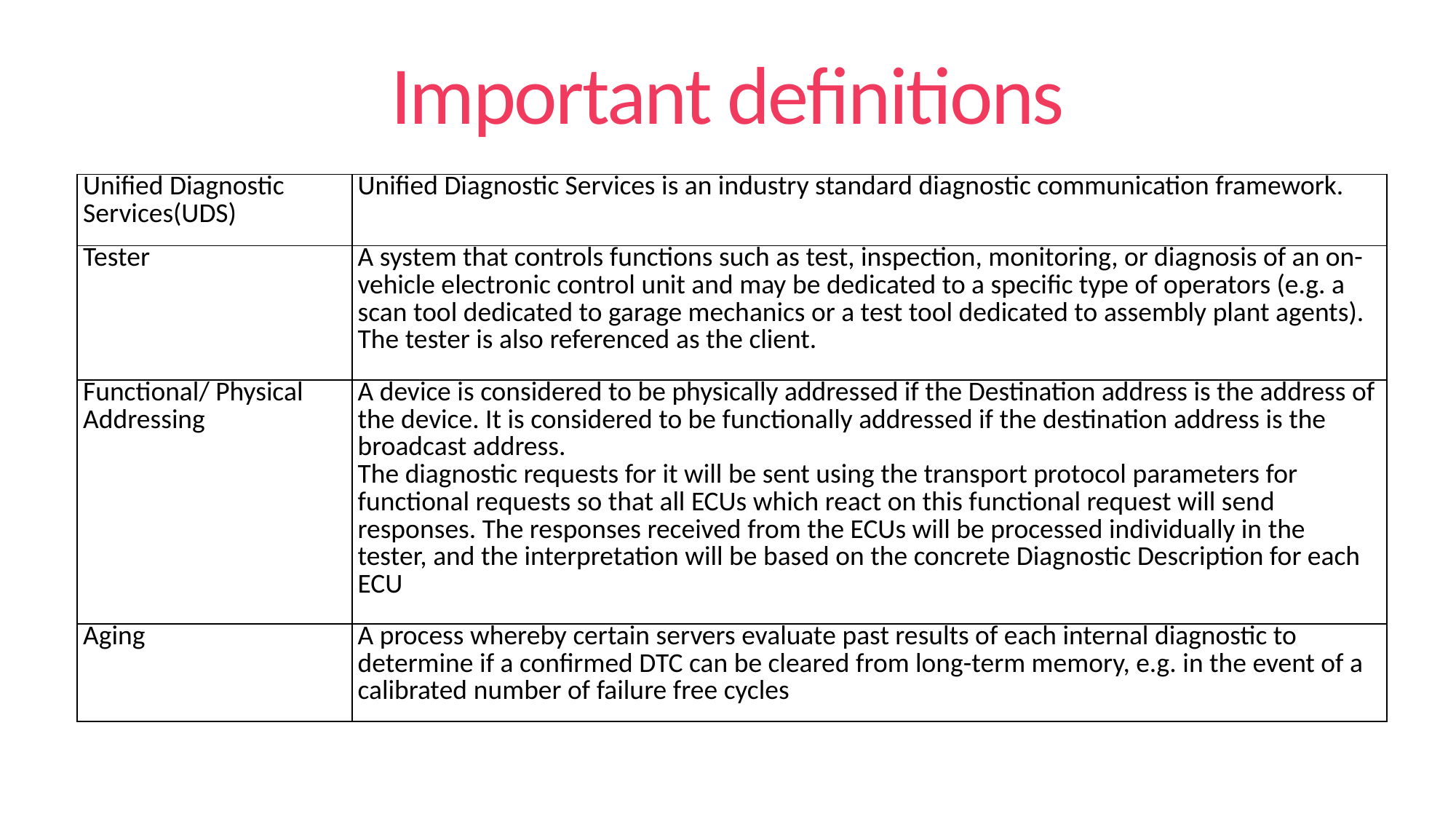

# Important definitions
| Unified Diagnostic Services(UDS) | Unified Diagnostic Services is an industry standard diagnostic communication framework. |
| --- | --- |
| Tester | A system that controls functions such as test, inspection, monitoring, or diagnosis of an on-vehicle electronic control unit and may be dedicated to a specific type of operators (e.g. a scan tool dedicated to garage mechanics or a test tool dedicated to assembly plant agents). The tester is also referenced as the client. |
| Functional/ Physical Addressing | A device is considered to be physically addressed if the Destination address is the address of the device. It is considered to be functionally addressed if the destination address is the broadcast address. The diagnostic requests for it will be sent using the transport protocol parameters for functional requests so that all ECUs which react on this functional request will send responses. The responses received from the ECUs will be processed individually in the tester, and the interpretation will be based on the concrete Diagnostic Description for each ECU |
| Aging | A process whereby certain servers evaluate past results of each internal diagnostic to determine if a confirmed DTC can be cleared from long-term memory, e.g. in the event of a calibrated number of failure free cycles |